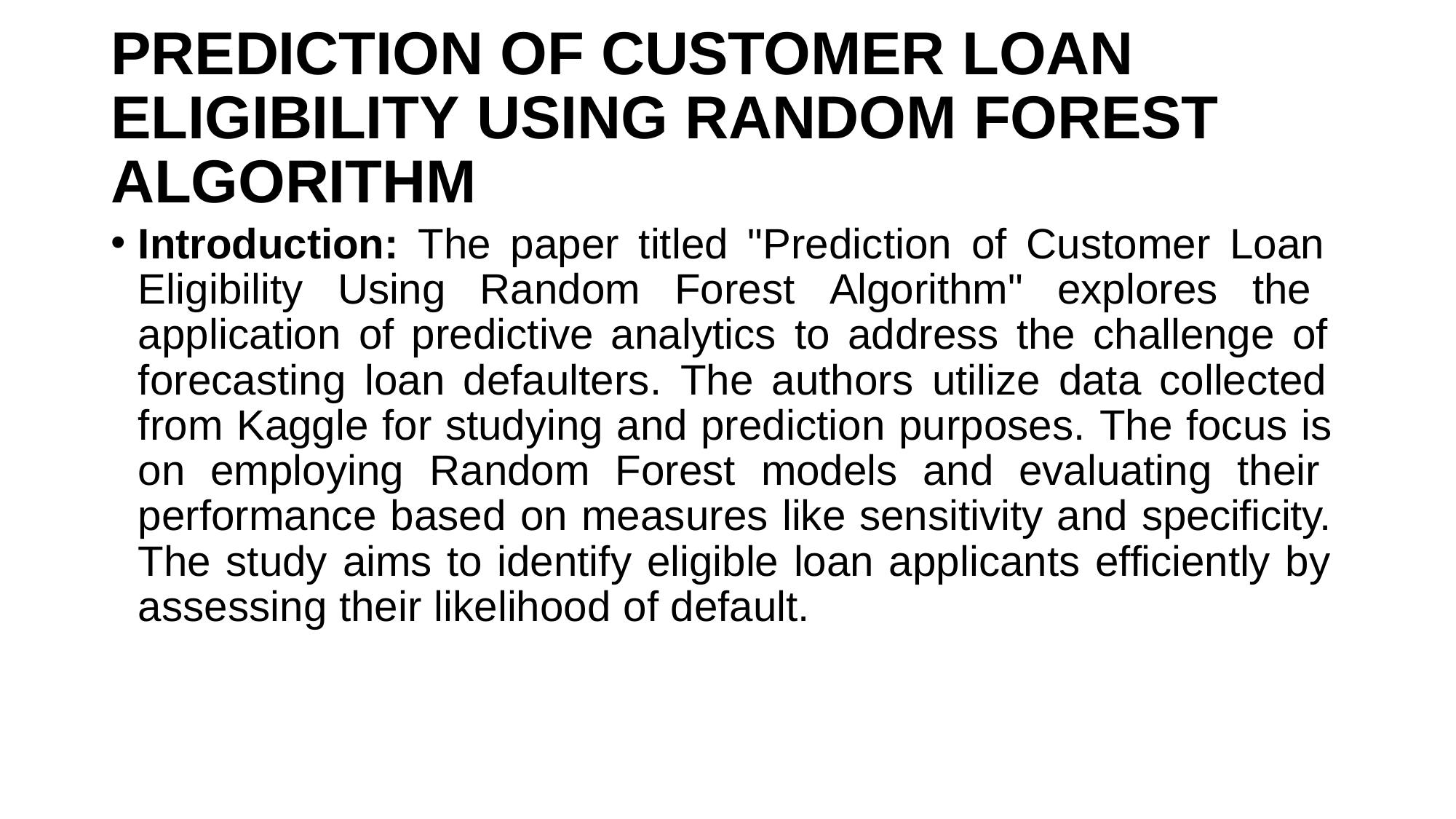

# PREDICTION OF CUSTOMER LOAN  ELIGIBILITY USING RANDOM FOREST  ALGORITHM
Introduction: The paper titled "Prediction of Customer Loan  Eligibility Using Random Forest Algorithm" explores the  application of predictive analytics to address the challenge of  forecasting loan defaulters. The authors utilize data collected  from Kaggle for studying and prediction purposes. The focus is  on employing Random Forest models and evaluating their  performance based on measures like sensitivity and specificity.  The study aims to identify eligible loan applicants efficiently by  assessing their likelihood of default.